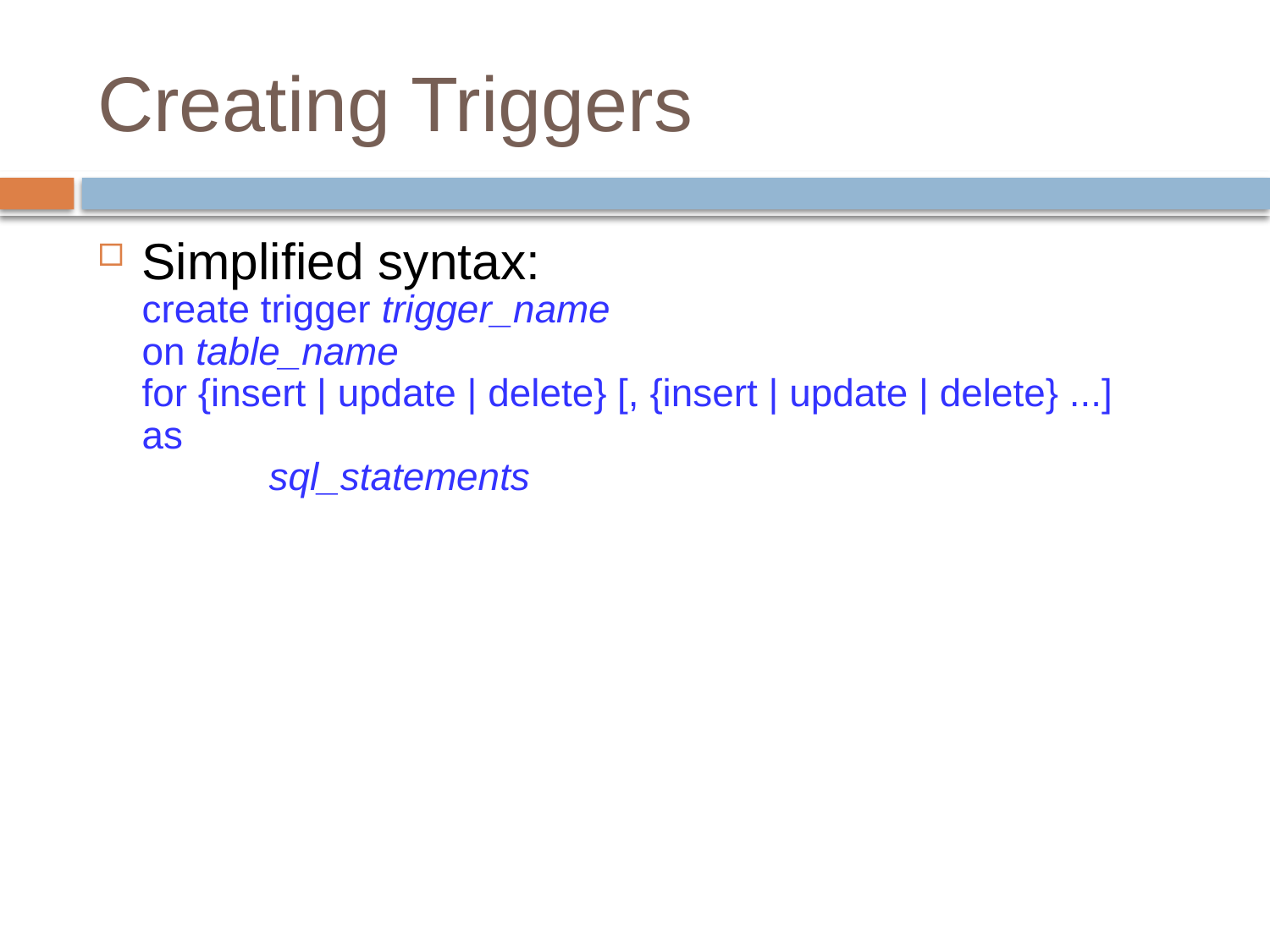

# Creating Triggers
Simplified syntax:
	create trigger trigger_name
	on table_name
	for {insert | update | delete} [, {insert | update | delete} ...]
	as
		sql_statements